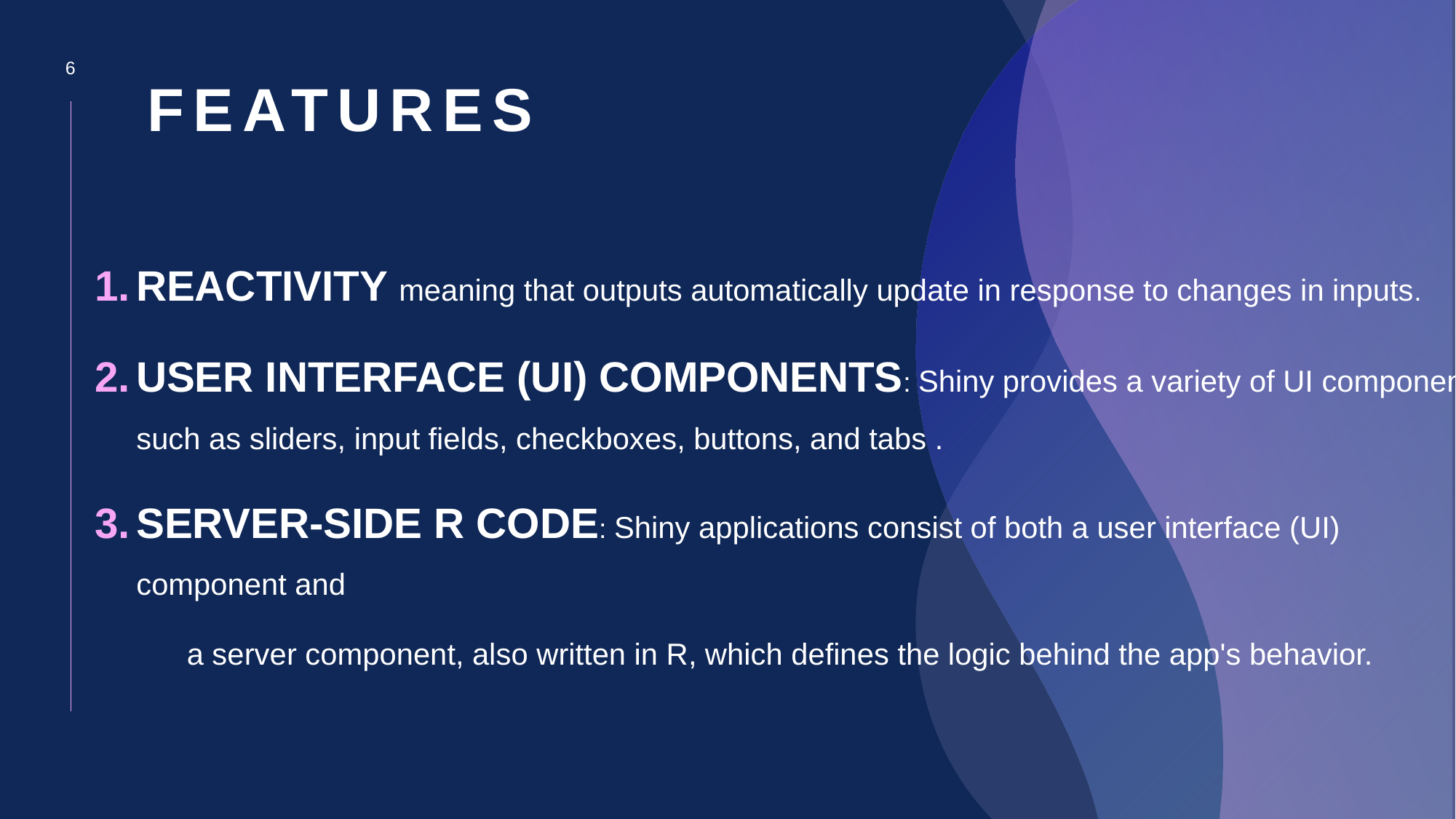

# FEATURES
6

REACTIVITY meaning that outputs automatically update in response to changes in inputs.
USER INTERFACE (UI) COMPONENTS: Shiny provides a variety of UI components such as sliders, input fields, checkboxes, buttons, and tabs .
SERVER-SIDE R CODE: Shiny applications consist of both a user interface (UI) component and
           a server component, also written in R, which defines the logic behind the app's behavior.